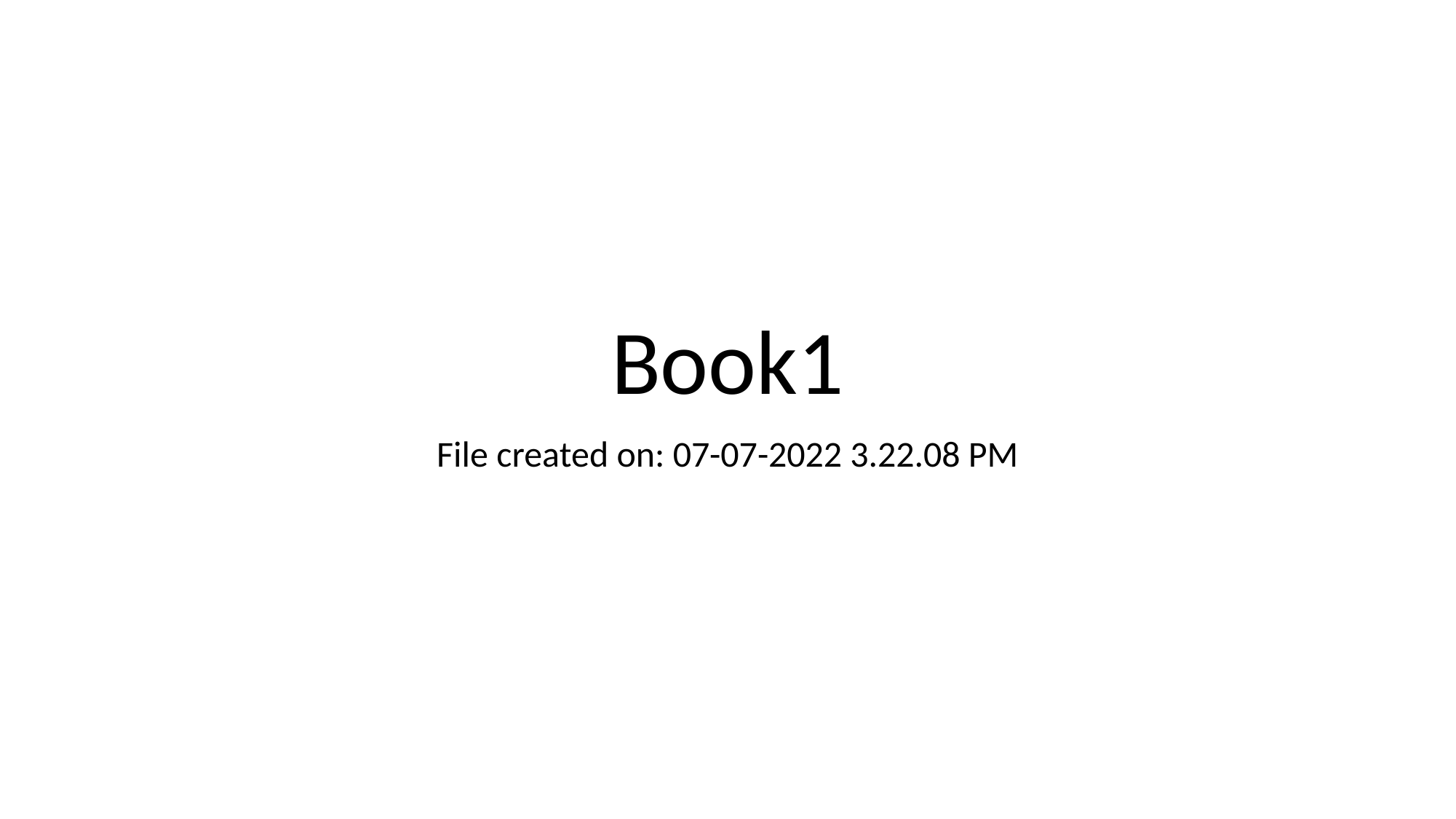

# Book1
File created on: 07-07-2022 3.22.08 PM